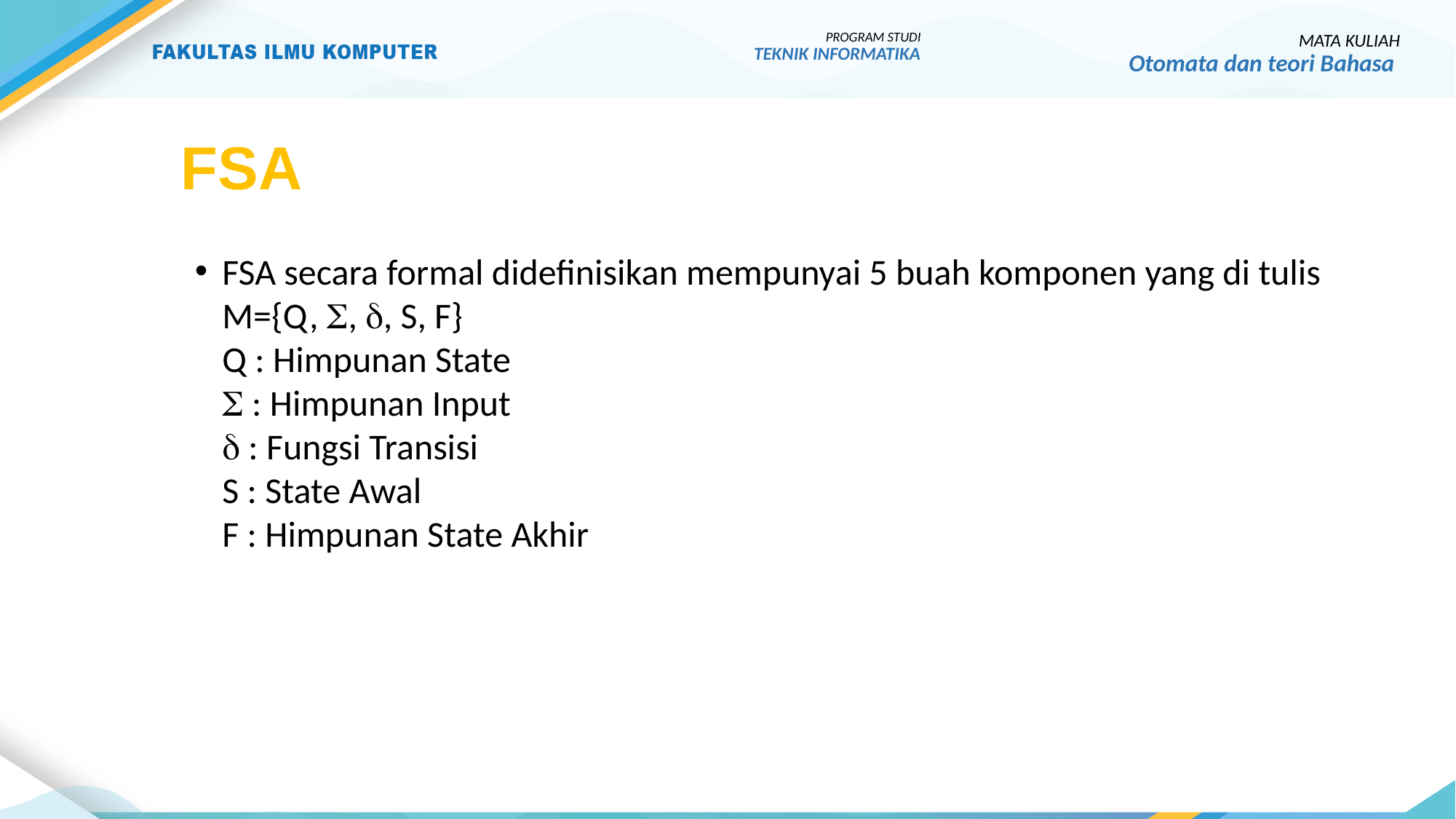

PROGRAM STUDI
TEKNIK INFORMATIKA
MATA KULIAH
Otomata dan teori Bahasa
# FSA
FSA secara formal didefinisikan mempunyai 5 buah komponen yang di tulis M={Q, Σ, δ, S, F}
	Q : Himpunan State
	Σ : Himpunan Input
	δ : Fungsi Transisi
	S : State Awal
	F : Himpunan State Akhir